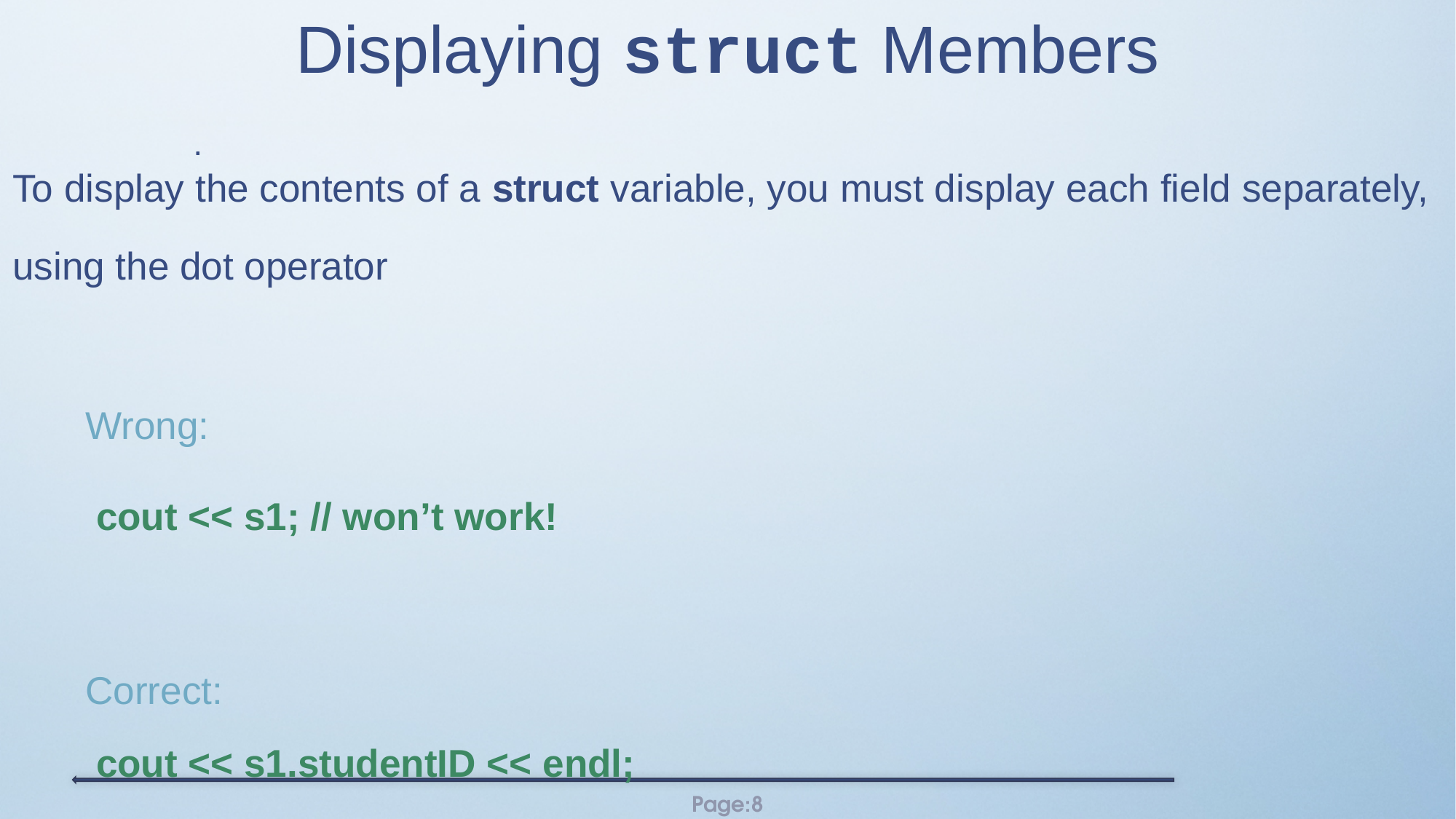

# Displaying struct Members
.
.
To display the contents of a struct variable, you must display each field separately, using the dot operator

Wrong:
 cout << s1; // won’t work!

Correct:
 cout << s1.studentID << endl;
 cout << s1.name << endl;
 cout << s1.year << endl;
 cout << s1.gpa;